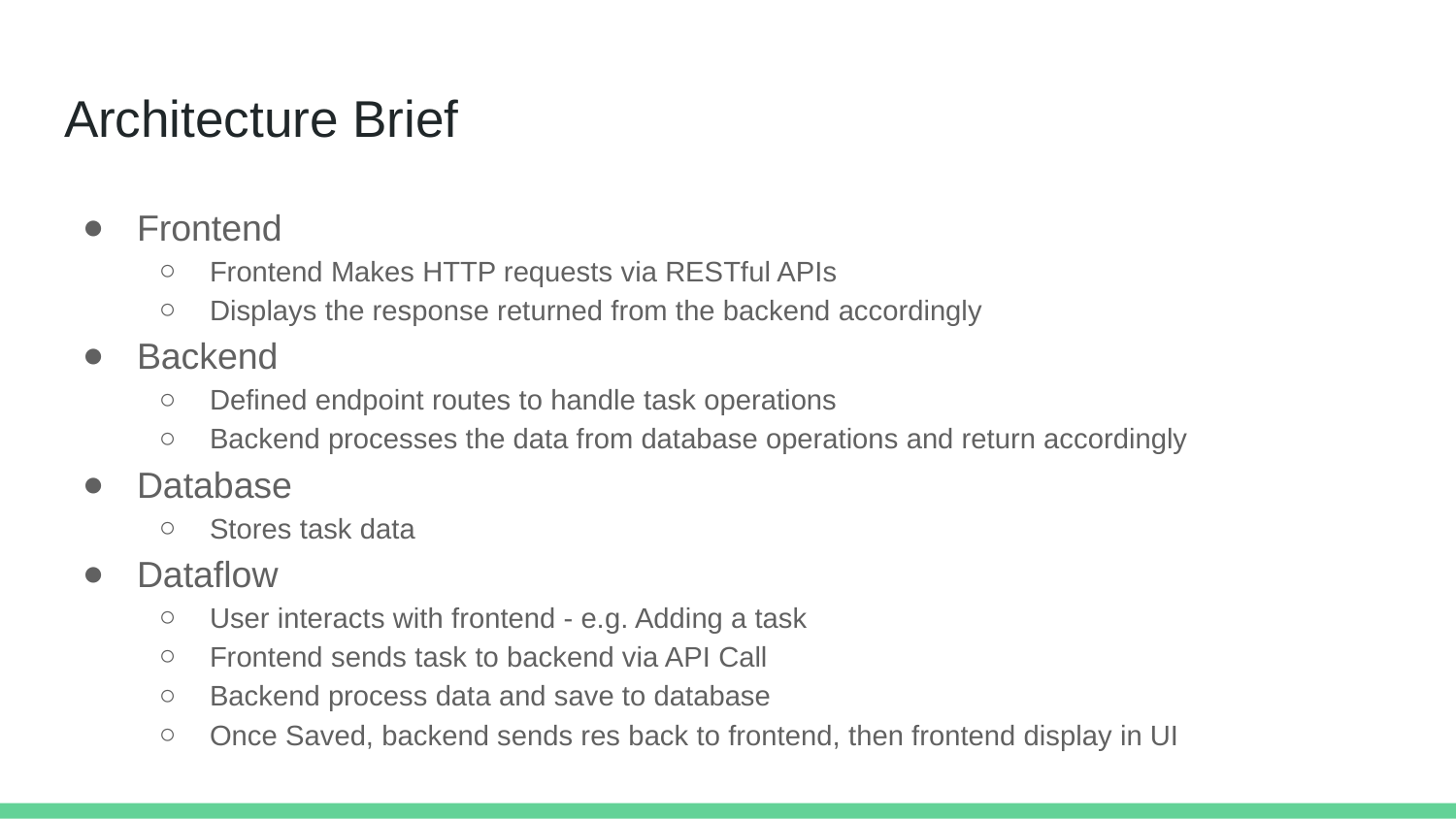

# Architecture Brief
Frontend
Frontend Makes HTTP requests via RESTful APIs
Displays the response returned from the backend accordingly
Backend
Defined endpoint routes to handle task operations
Backend processes the data from database operations and return accordingly
Database
Stores task data
Dataflow
User interacts with frontend - e.g. Adding a task
Frontend sends task to backend via API Call
Backend process data and save to database
Once Saved, backend sends res back to frontend, then frontend display in UI